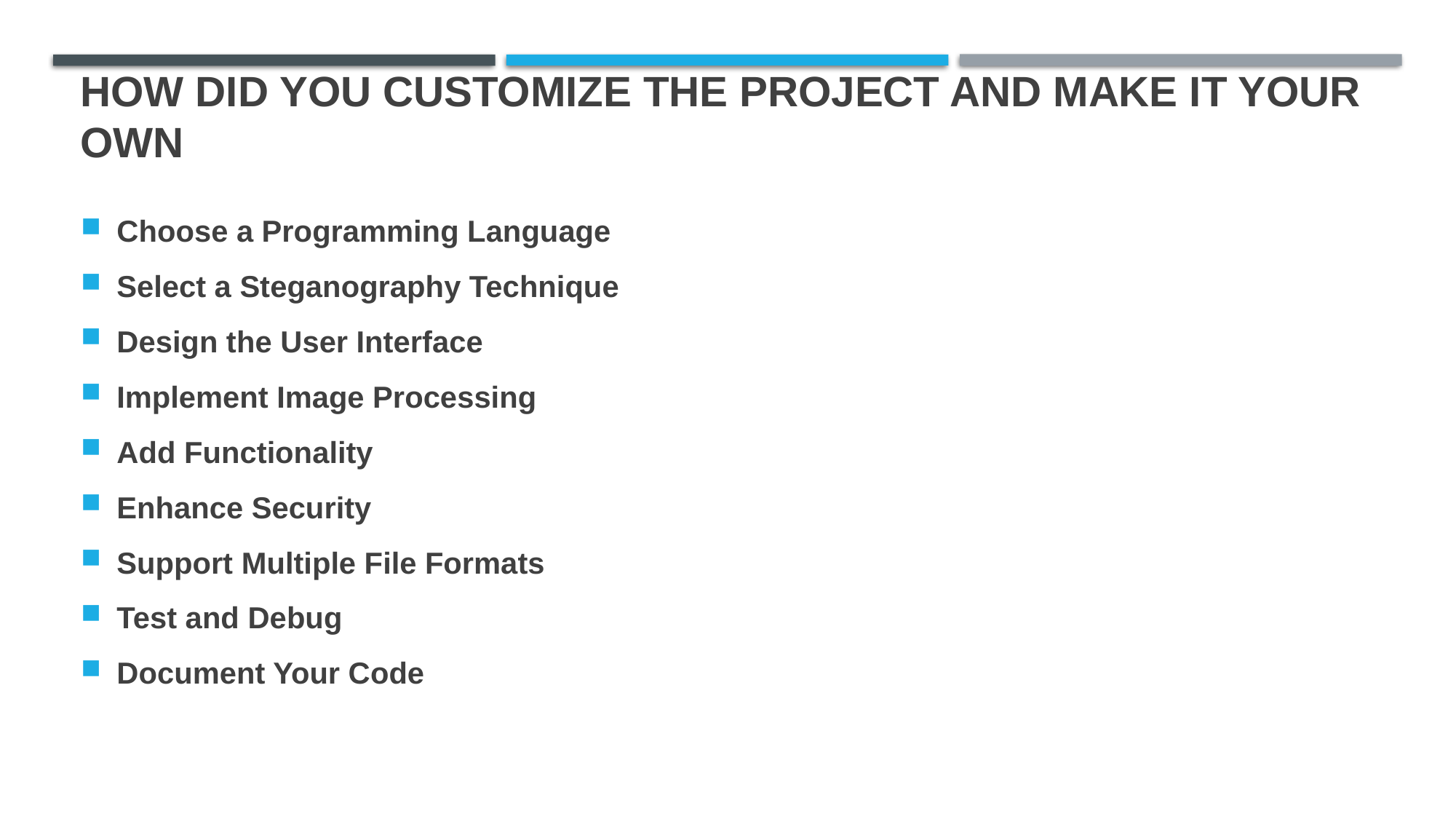

# How did you customize the project and make it your own
Choose a Programming Language
Select a Steganography Technique
Design the User Interface
Implement Image Processing
Add Functionality
Enhance Security
Support Multiple File Formats
Test and Debug
Document Your Code